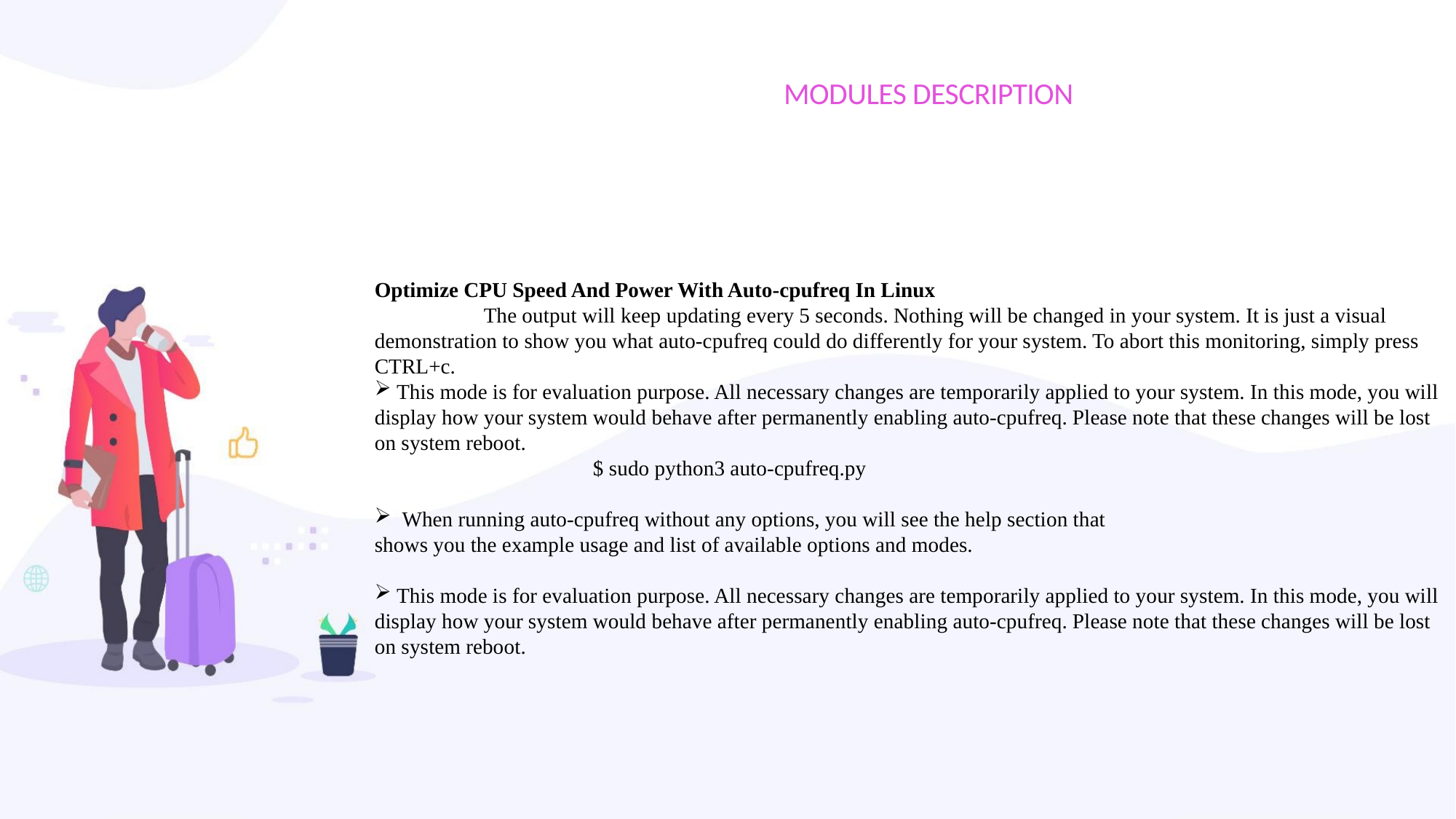

# MODULES DESCRIPTION

Optimize CPU Speed And Power With Auto-cpufreq In Linux
	The output will keep updating every 5 seconds. Nothing will be changed in your system. It is just a visual demonstration to show you what auto-cpufreq could do differently for your system. To abort this monitoring, simply press CTRL+c.
 This mode is for evaluation purpose. All necessary changes are temporarily applied to your system. In this mode, you will display how your system would behave after permanently enabling auto-cpufreq. Please note that these changes will be lost on system reboot.
		$ sudo python3 auto-cpufreq.py

  When running auto-cpufreq without any options, you will see the help section that
shows you the example usage and list of available options and modes.

 This mode is for evaluation purpose. All necessary changes are temporarily applied to your system. In this mode, you will display how your system would behave after permanently enabling auto-cpufreq. Please note that these changes will be lost on system reboot.